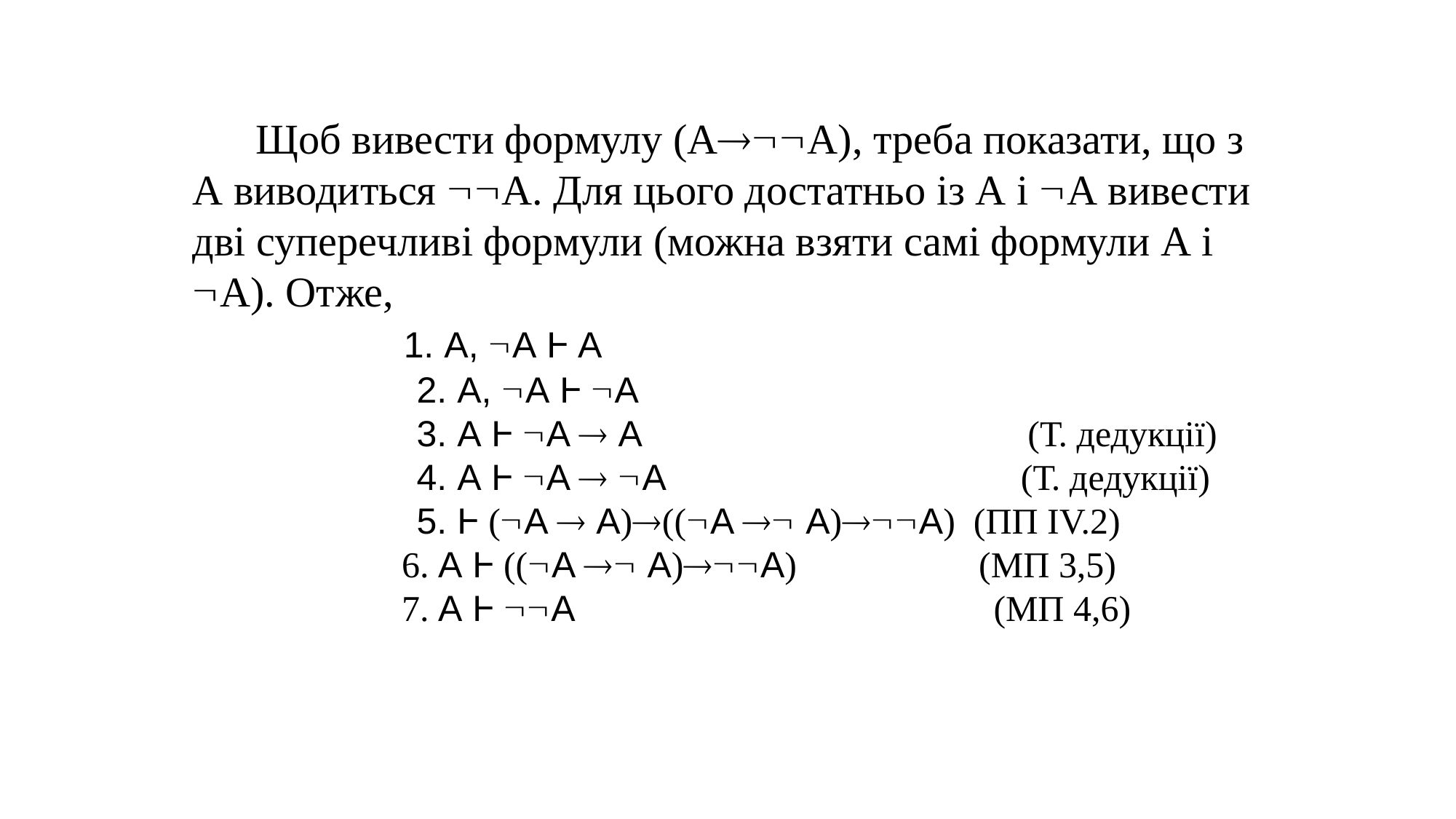

Щоб вивести формулу (А→¬¬А), треба показати, що з А виводиться ¬¬А. Для цього достатньо із А і ¬А вивести дві суперечливі формули (можна взяти самі формули А і ¬А). Отже,
                    1. А, ¬А Ⱶ A
                      2. А, ¬А Ⱶ ¬А
                      3. А Ⱶ ¬A → A                                      (Т. дедукції)
                      4. А Ⱶ ¬A → ¬A                                   (Т. дедукції)
                      5. Ⱶ (¬A → A)→((¬A →¬ A)→¬¬A)  (ПП IV.2)
                       6. А Ⱶ ((¬A →¬ A)→¬¬A)                    (МП 3,5)
                       7. А Ⱶ ¬¬A                                              (МП 4,6)